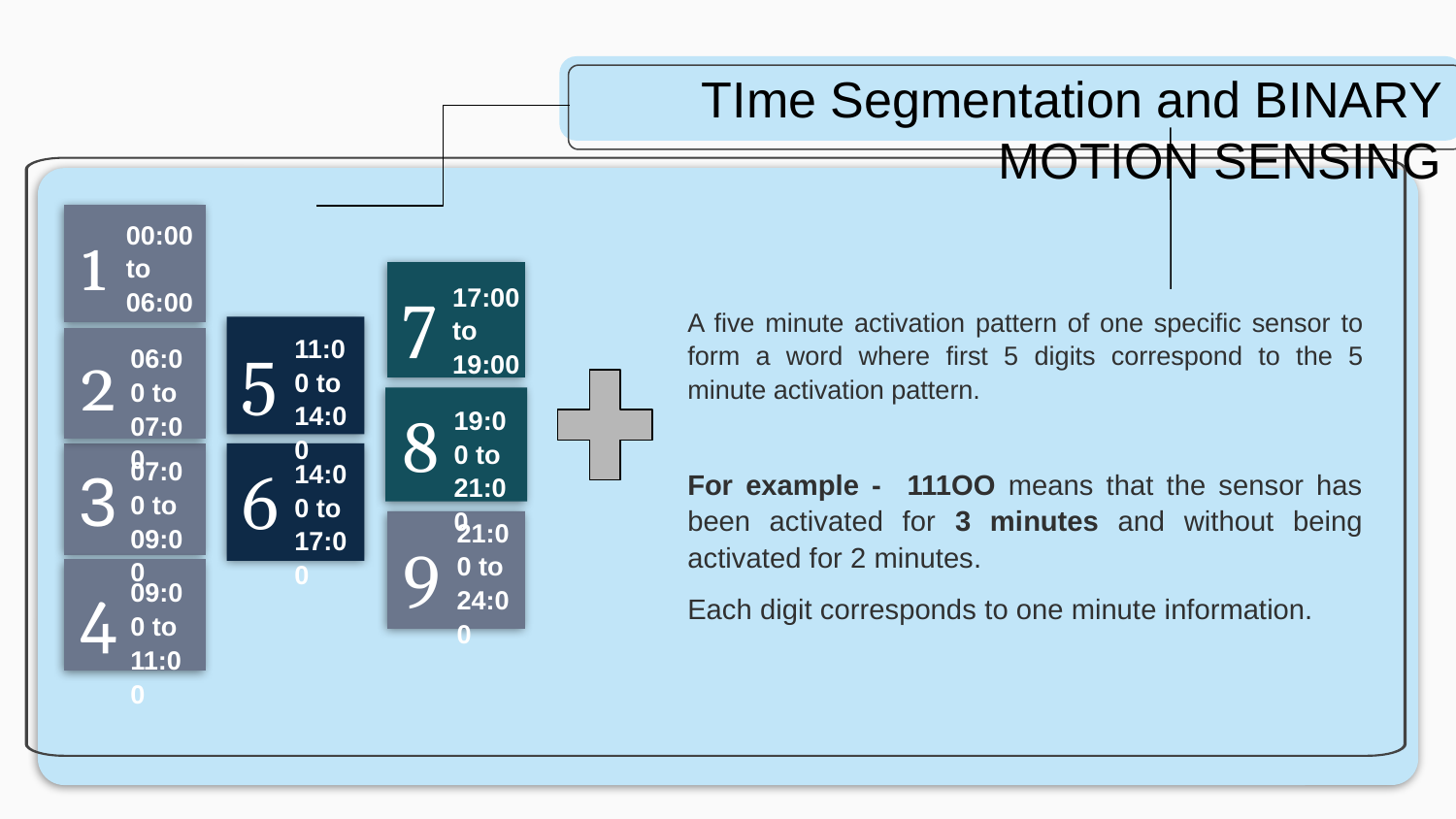

TIme Segmentation and BINARY MOTION SENSING

00:00 to 06:00

1
7
17:00 to 19:00

A five minute activation pattern of one specific sensor to form a word where first 5 digits correspond to the 5 minute activation pattern.
11:00 to 14:00

5
06:00 to 07:00

2

19:00 to 21:00

8
07:00 to 09:00

14:00 to 17:00

6
3
For example -  111OO means that the sensor has been activated for 3 minutes and without being activated for 2 minutes.
Each digit corresponds to one minute information.
21:00 to 24:00

9
4
09:00 to 11:00